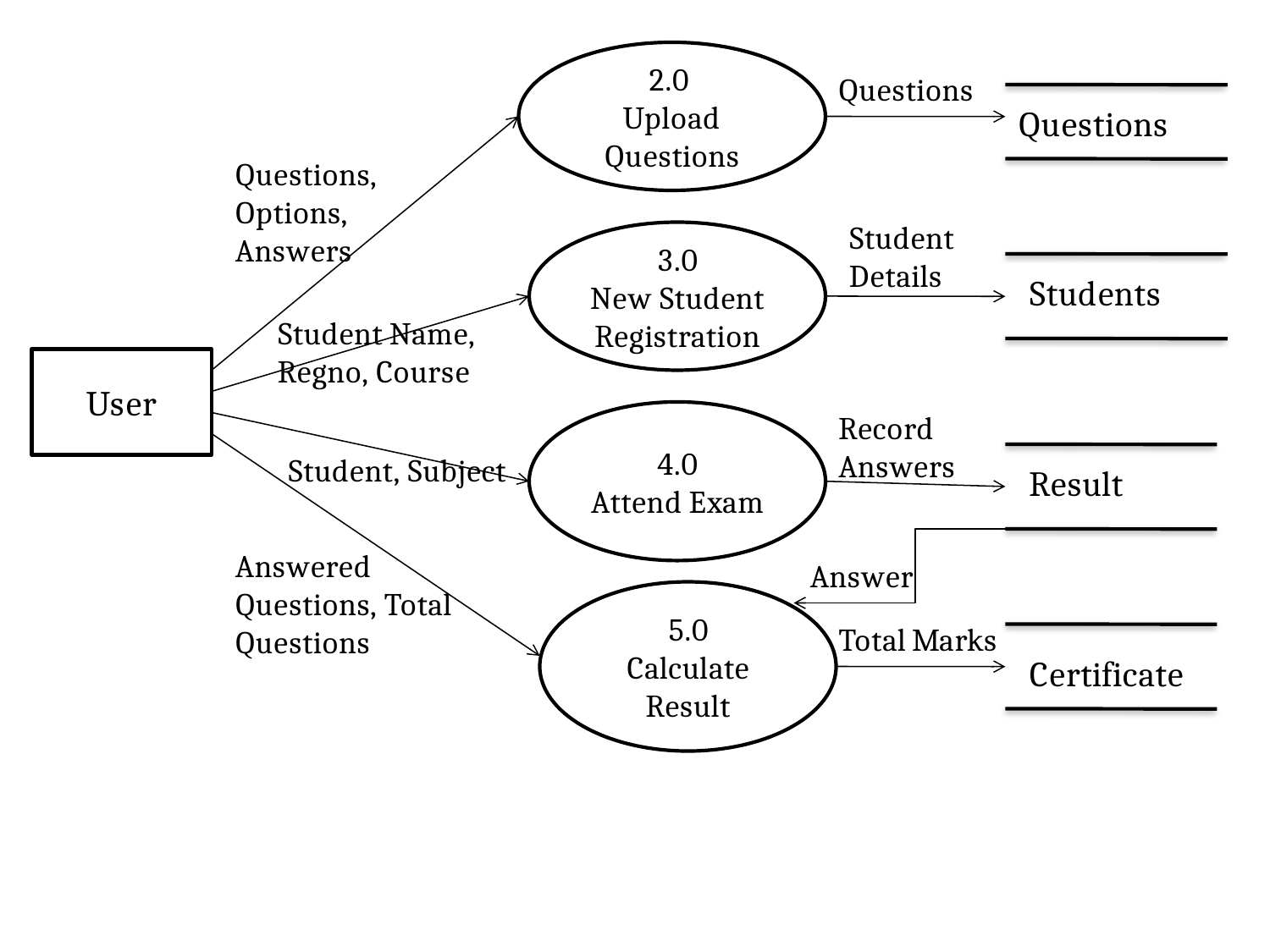

2.0
Upload
Questions
Questions
Questions
Questions,
Options,
Answers
Student Details
3.0
New Student
Registration
Students
Student Name,
Regno, Course
User
4.0
Attend Exam
Record Answers
Student, Subject
Result
Answered Questions, Total Questions
  Answer
5.0
Calculate
Result
Total Marks
Certificate